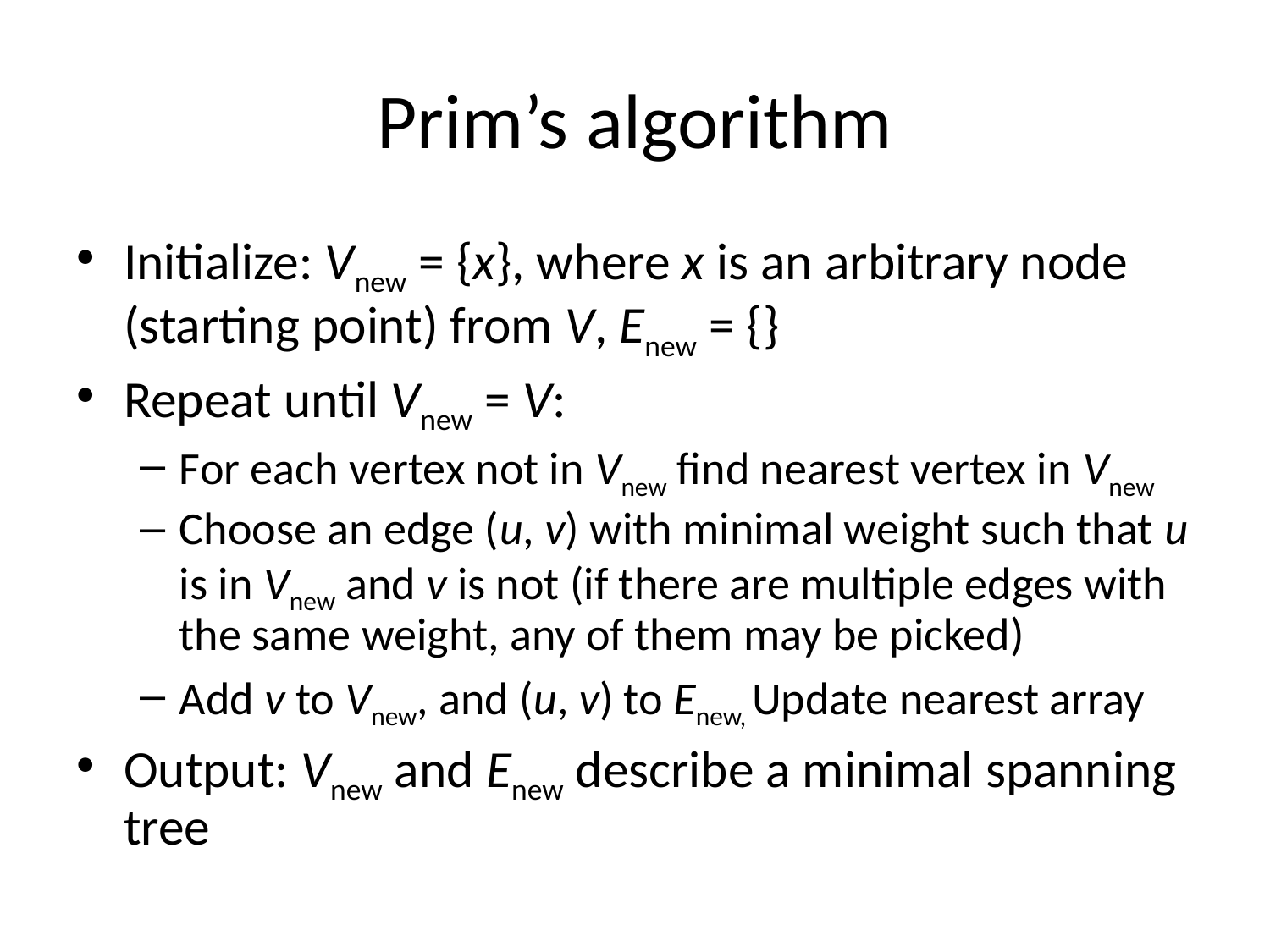

# Prim’s algorithm
Initialize: Vnew = {x}, where x is an arbitrary node (starting point) from V, Enew = {}
Repeat until Vnew = V:
For each vertex not in Vnew find nearest vertex in Vnew
Choose an edge (u, v) with minimal weight such that u is in Vnew and v is not (if there are multiple edges with the same weight, any of them may be picked)
Add v to Vnew, and (u, v) to Enew, Update nearest array
Output: Vnew and Enew describe a minimal spanning tree